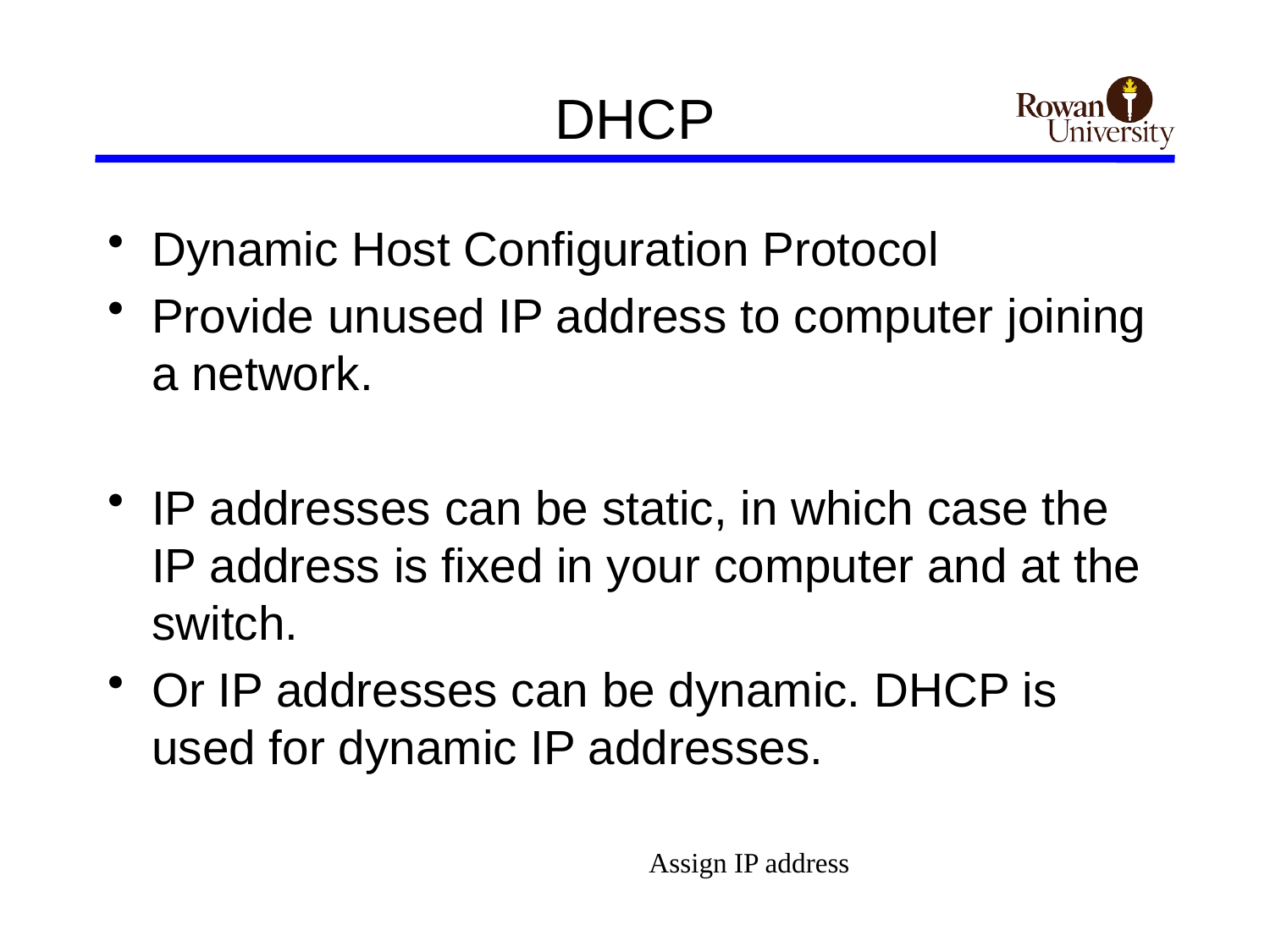

# DHCP
Dynamic Host Configuration Protocol
Provide unused IP address to computer joining a network.

IP addresses can be static, in which case the IP address is fixed in your computer and at the switch.
Or IP addresses can be dynamic. DHCP is used for dynamic IP addresses.
Assign IP address